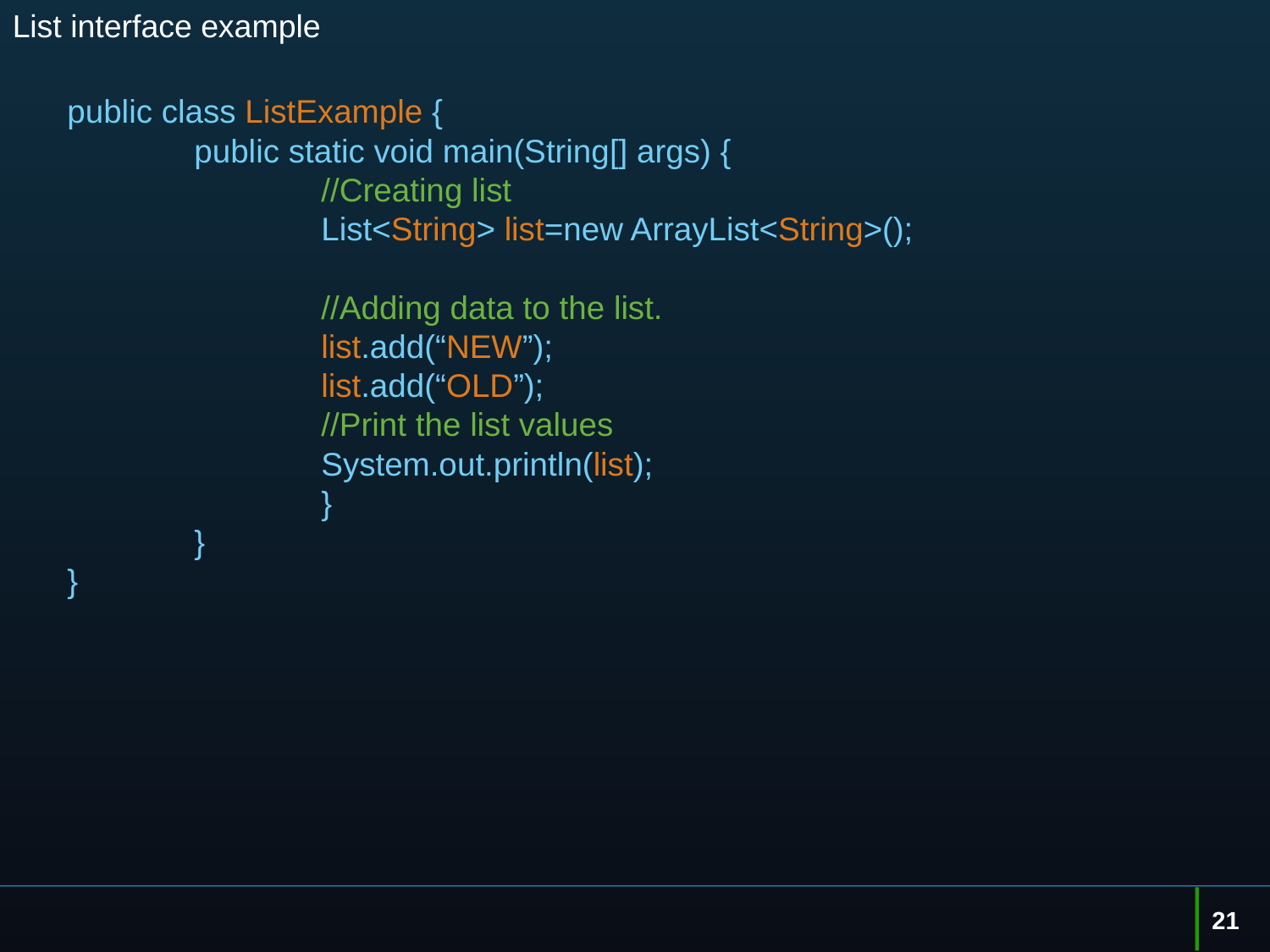

# List interface example
public class ListExample {
	public static void main(String[] args) {
		//Creating list
    		List<String> list=new ArrayList<String>();

		//Adding data to the list.
		list.add(“NEW”);
		list.add(“OLD”);
		//Print the list values
		System.out.println(list);
		}
	}
}
21